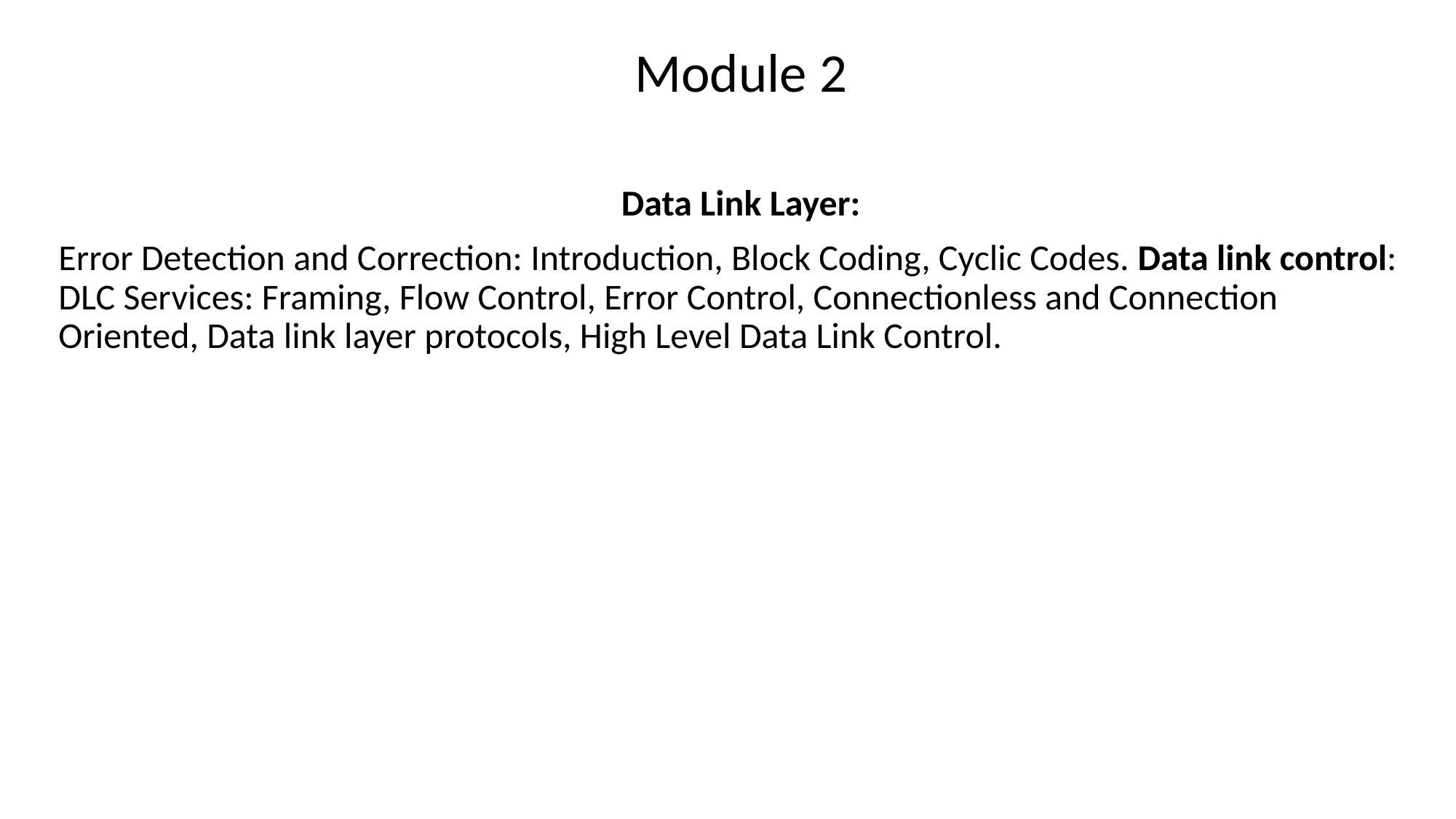

# Module 2

 Data Link Layer:
Error Detection and Correction: Introduction, Block Coding, Cyclic Codes. Data link control: DLC Services: Framing, Flow Control, Error Control, Connectionless and Connection Oriented, Data link layer protocols, High Level Data Link Control.